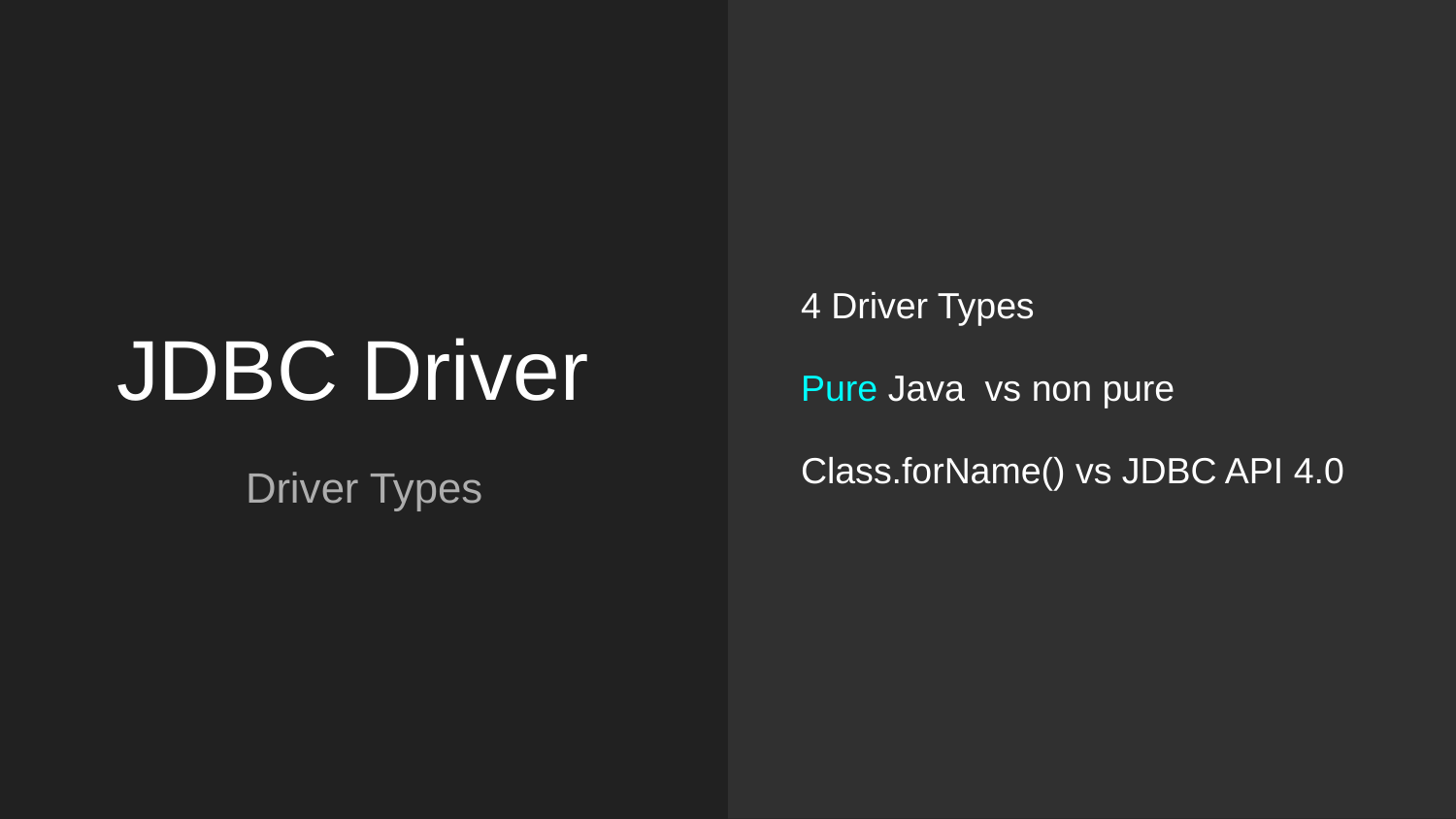

4 Driver Types
Pure Java  vs non pure
Class.forName() vs JDBC API 4.0

# JDBC Driver
Driver Types